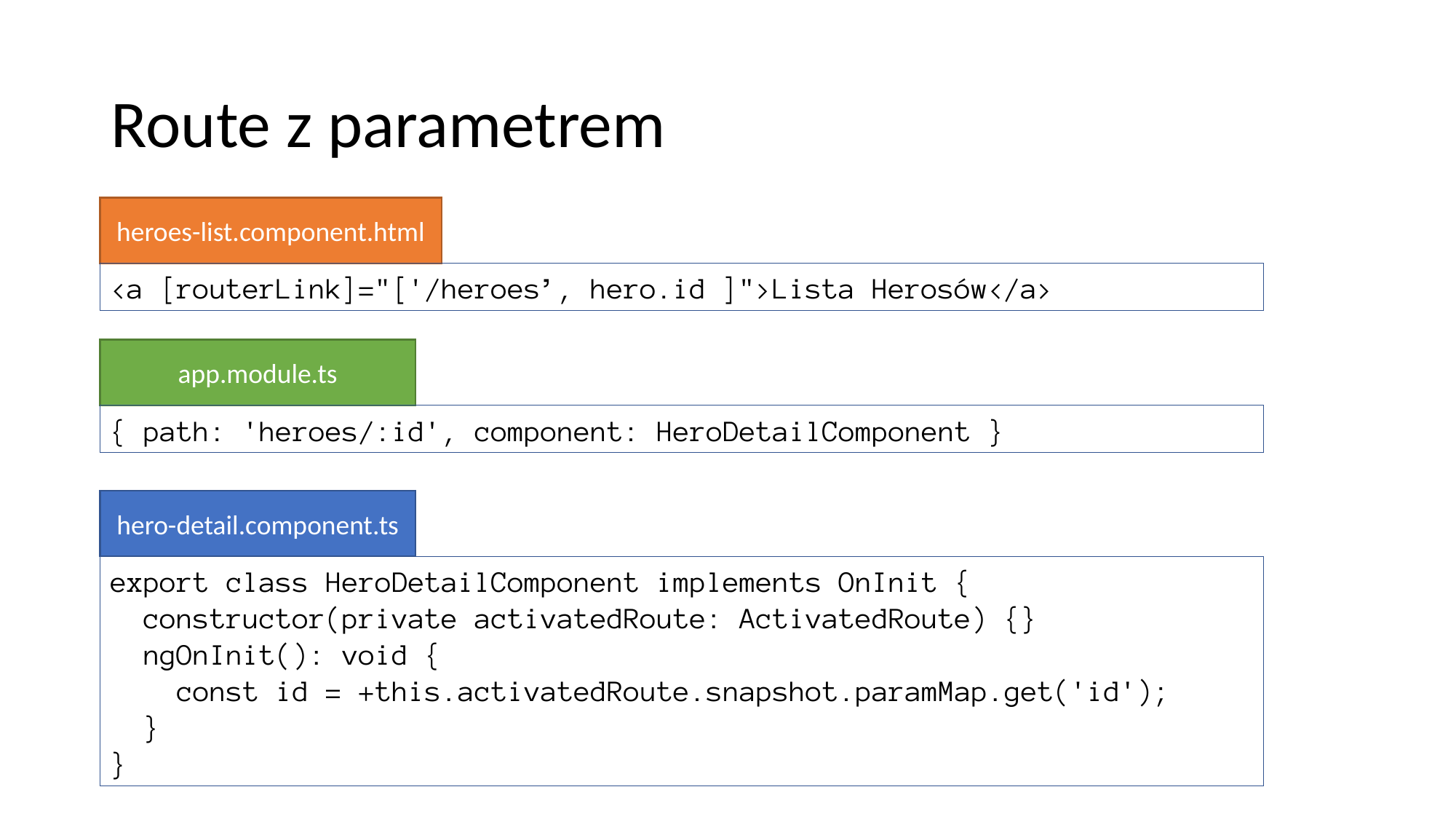

# Route z parametrem
heroes-list.component.html
<a [routerLink]="['/heroes’, hero.id ]">Lista Herosów</a>
app.module.ts
{ path: 'heroes/:id', component: HeroDetailComponent }
hero-detail.component.ts
export class HeroDetailComponent implements OnInit {
  constructor(private activatedRoute: ActivatedRoute) {}
  ngOnInit(): void {
    const id = +this.activatedRoute.snapshot.paramMap.get('id');
  }
}